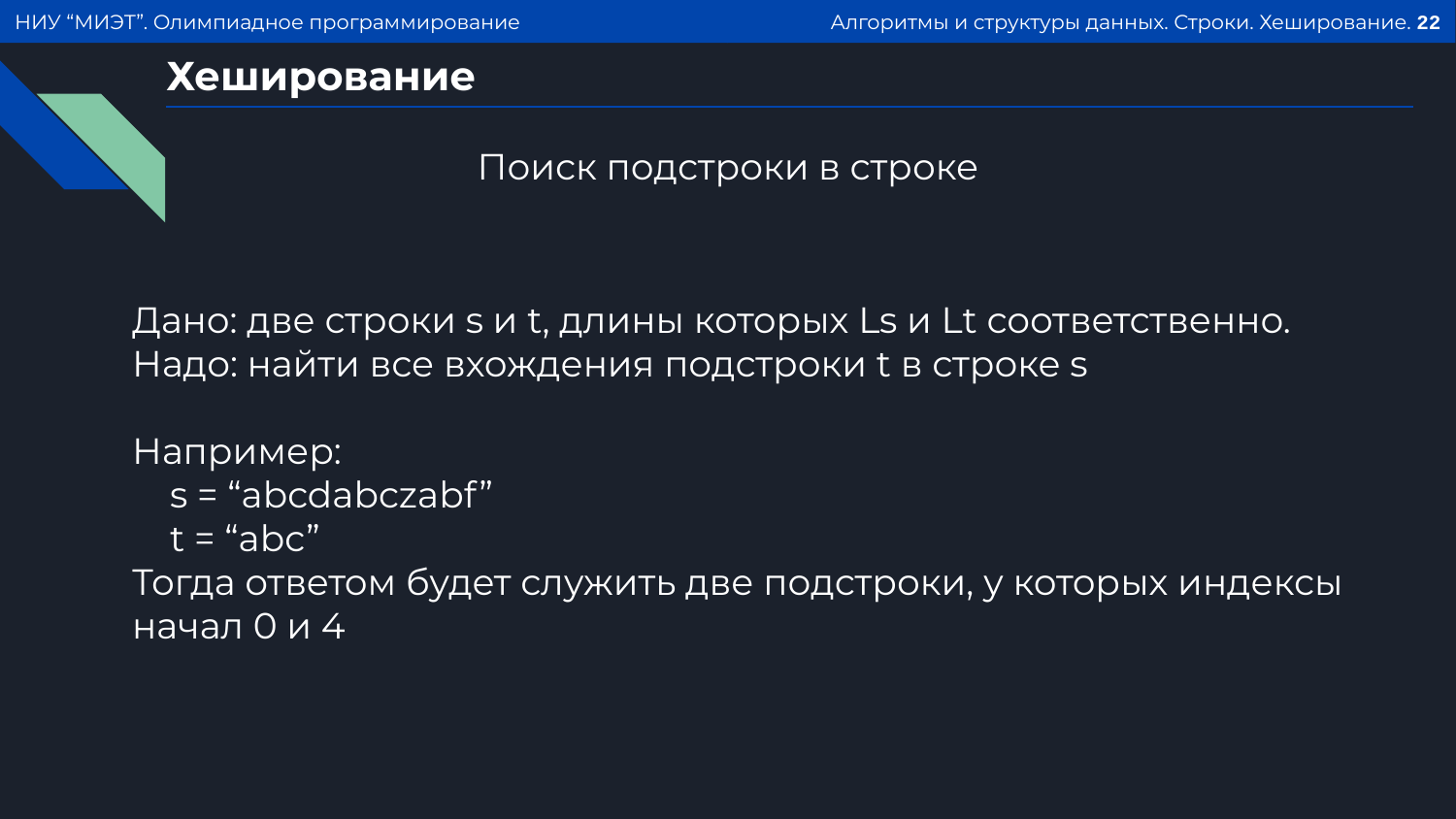

# Хеширование
Поиск подстроки в строке
Дано: две строки s и t, длины которых Ls и Lt соответственно.
Надо: найти все вхождения подстроки t в строке s

Например:
    s = “abcdabczabf”
    t = “abc”
Тогда ответом будет служить две подстроки, у которых индексы начал 0 и 4